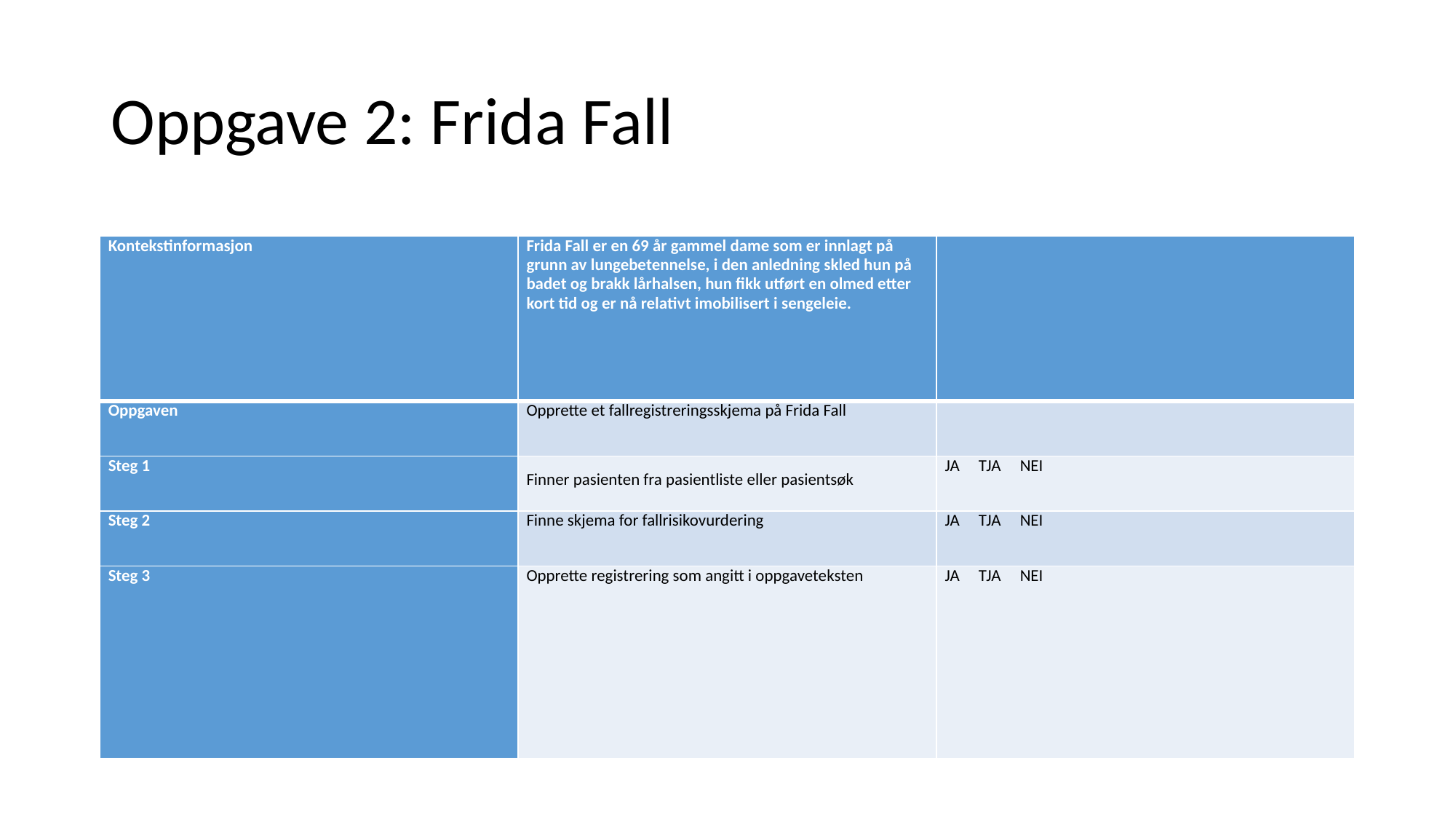

# Oppgave 2: Frida Fall
| Kontekstinformasjon | Frida Fall er en 69 år gammel dame som er innlagt på grunn av lungebetennelse, i den anledning skled hun på badet og brakk lårhalsen, hun fikk utført en olmed etter kort tid og er nå relativt imobilisert i sengeleie. |  |
| --- | --- | --- |
| Oppgaven | Opprette et fallregistreringsskjema på Frida Fall |  |
| Steg 1 | Finner pasienten fra pasientliste eller pasientsøk | JA TJA NEI |
| Steg 2 | Finne skjema for fallrisikovurdering | JA TJA NEI |
| Steg 3 | Opprette registrering som angitt i oppgaveteksten | JA TJA NEI |